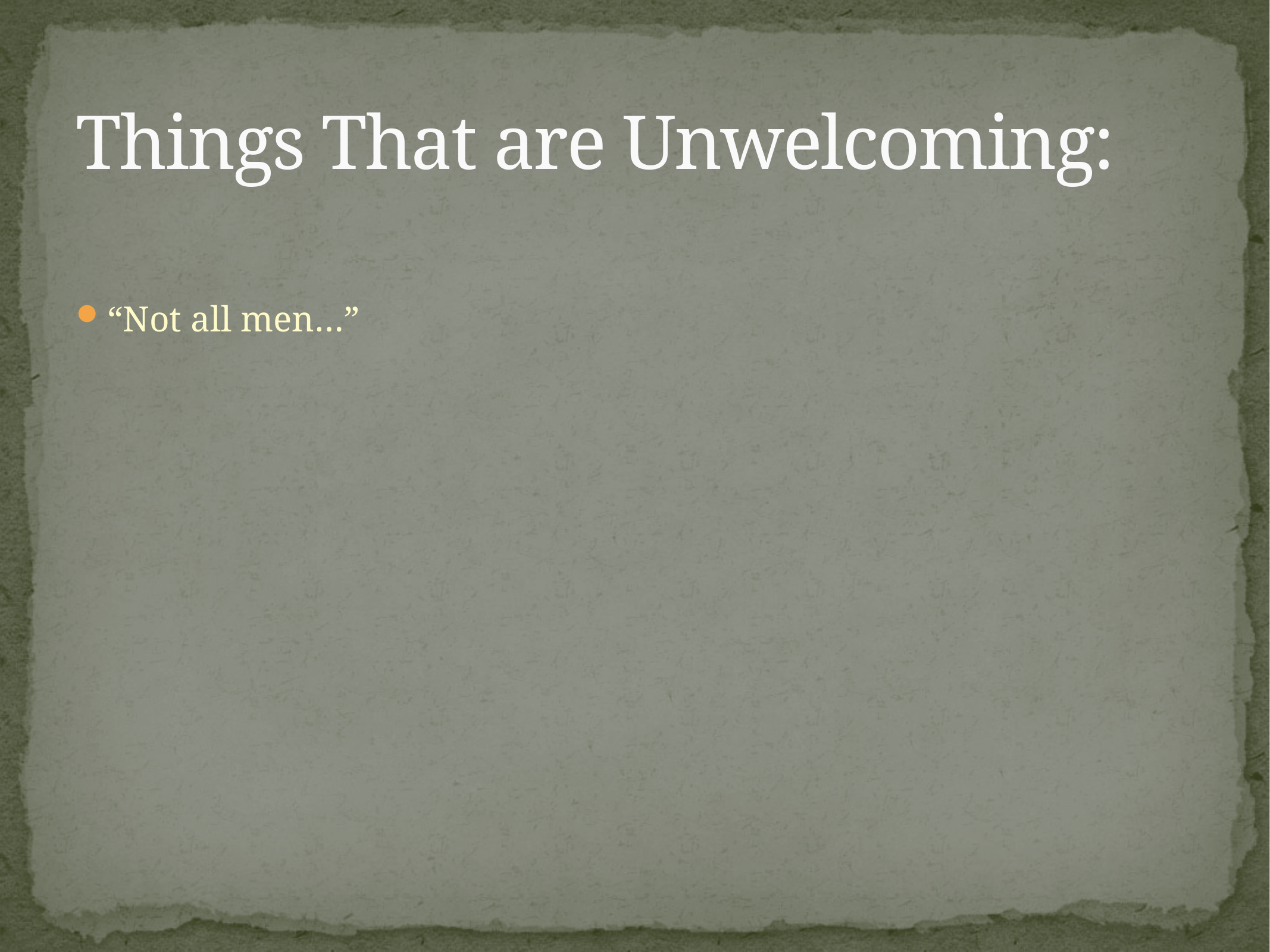

# Things That are Unwelcoming:
“Not all men…”